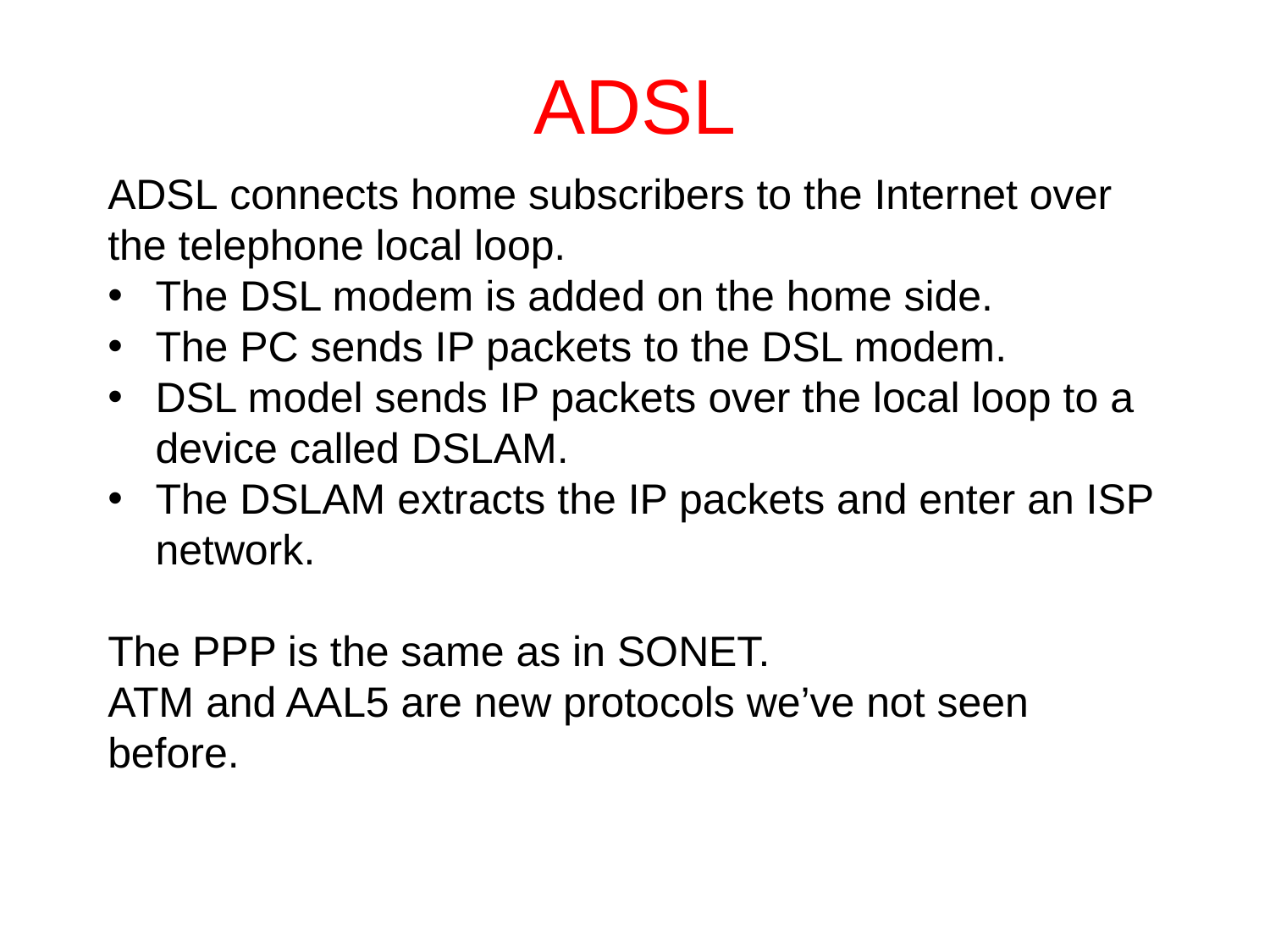

# ADSL
ADSL connects home subscribers to the Internet over the telephone local loop.
The DSL modem is added on the home side.
The PC sends IP packets to the DSL modem.
DSL model sends IP packets over the local loop to a device called DSLAM.
The DSLAM extracts the IP packets and enter an ISP network.

The PPP is the same as in SONET.
ATM and AAL5 are new protocols we’ve not seen before.